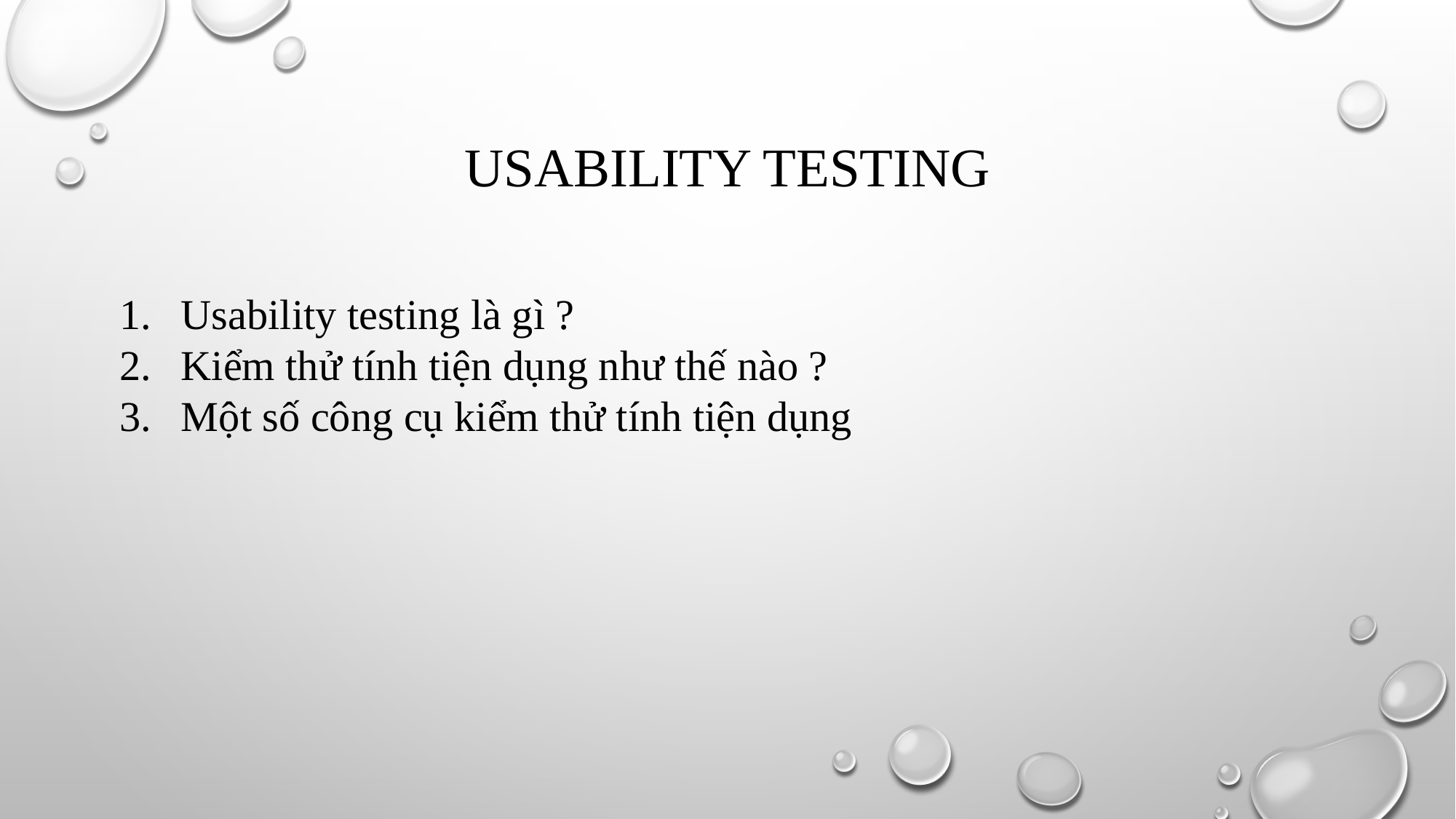

# Usability testing
Usability testing là gì ?
Kiểm thử tính tiện dụng như thế nào ?
Một số công cụ kiểm thử tính tiện dụng